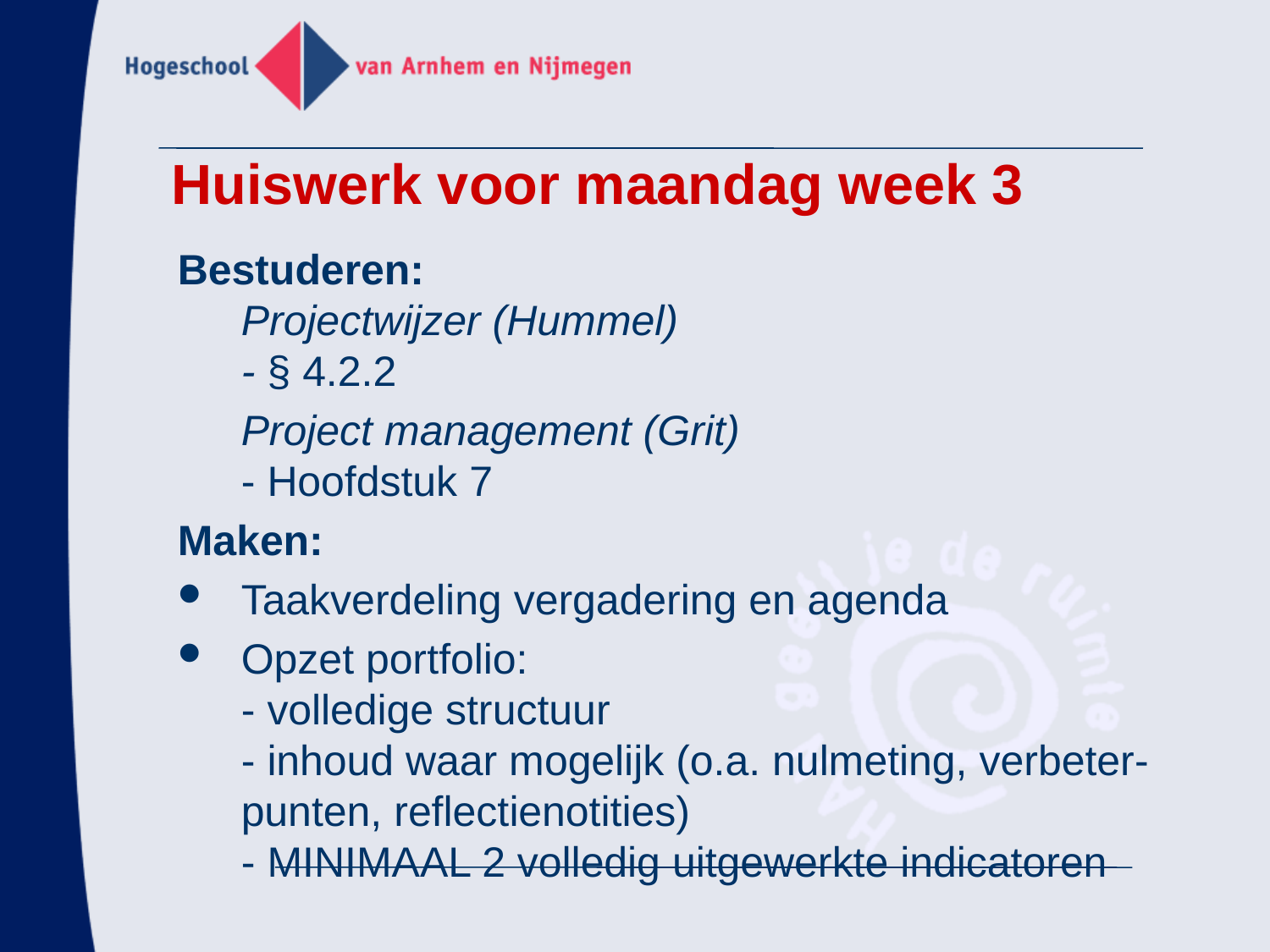

Huiswerk voor maandag week 3
Bestuderen:
Projectwijzer (Hummel)
- § 4.2.2
	Project management (Grit)
- Hoofdstuk 7
Maken:
Taakverdeling vergadering en agenda
Opzet portfolio:
- volledige structuur
- inhoud waar mogelijk (o.a. nulmeting, verbeter-punten, reflectienotities)
- MINIMAAL 2 volledig uitgewerkte indicatoren